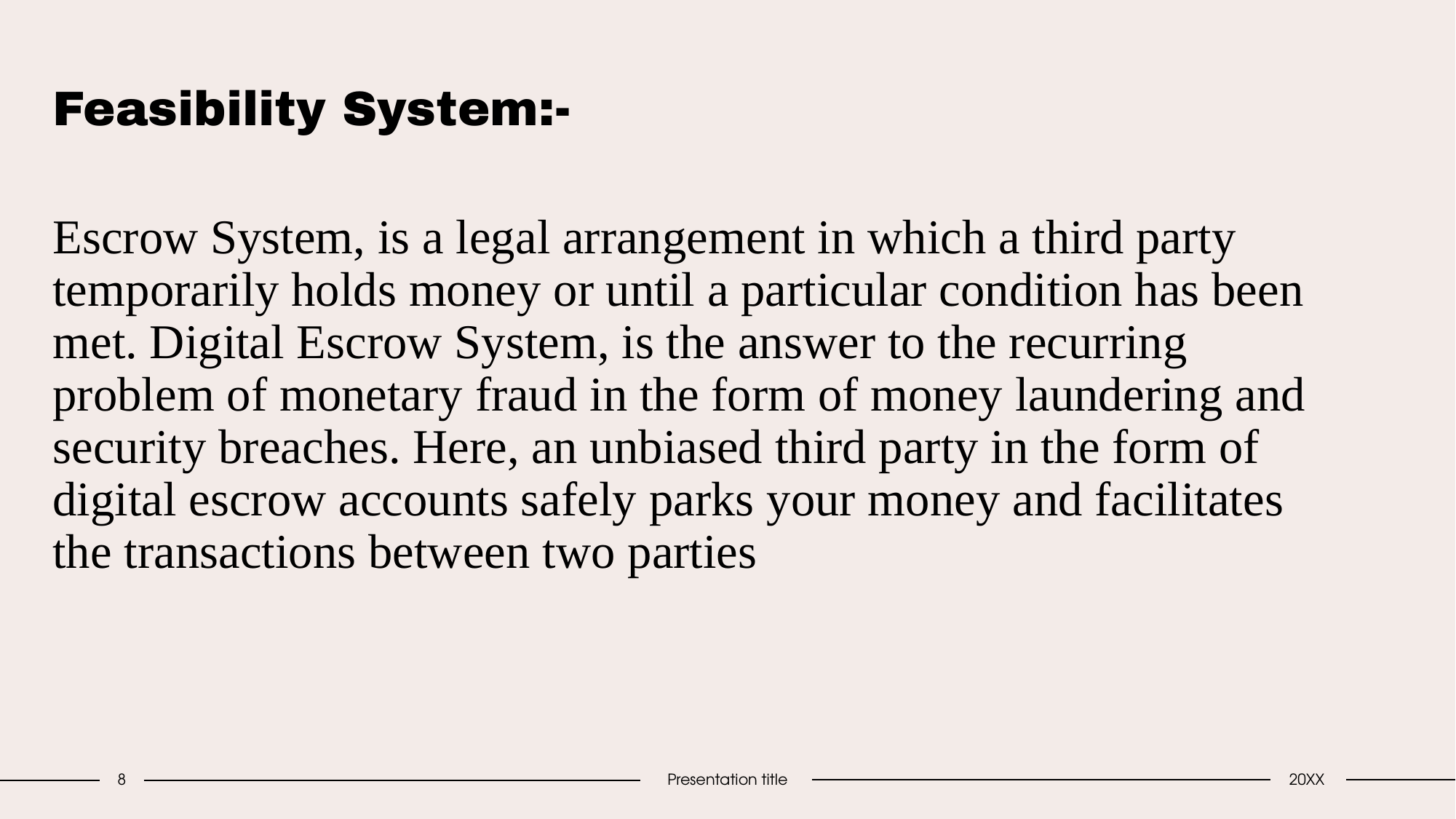

Feasibility System:-

Escrow System, is a legal arrangement in which a third party temporarily holds money or until a particular condition has been met. Digital Escrow System, is the answer to the recurring problem of monetary fraud in the form of money laundering and security breaches. Here, an unbiased third party in the form of digital escrow accounts safely parks your money and facilitates the transactions between two parties
8
Presentation title
20XX